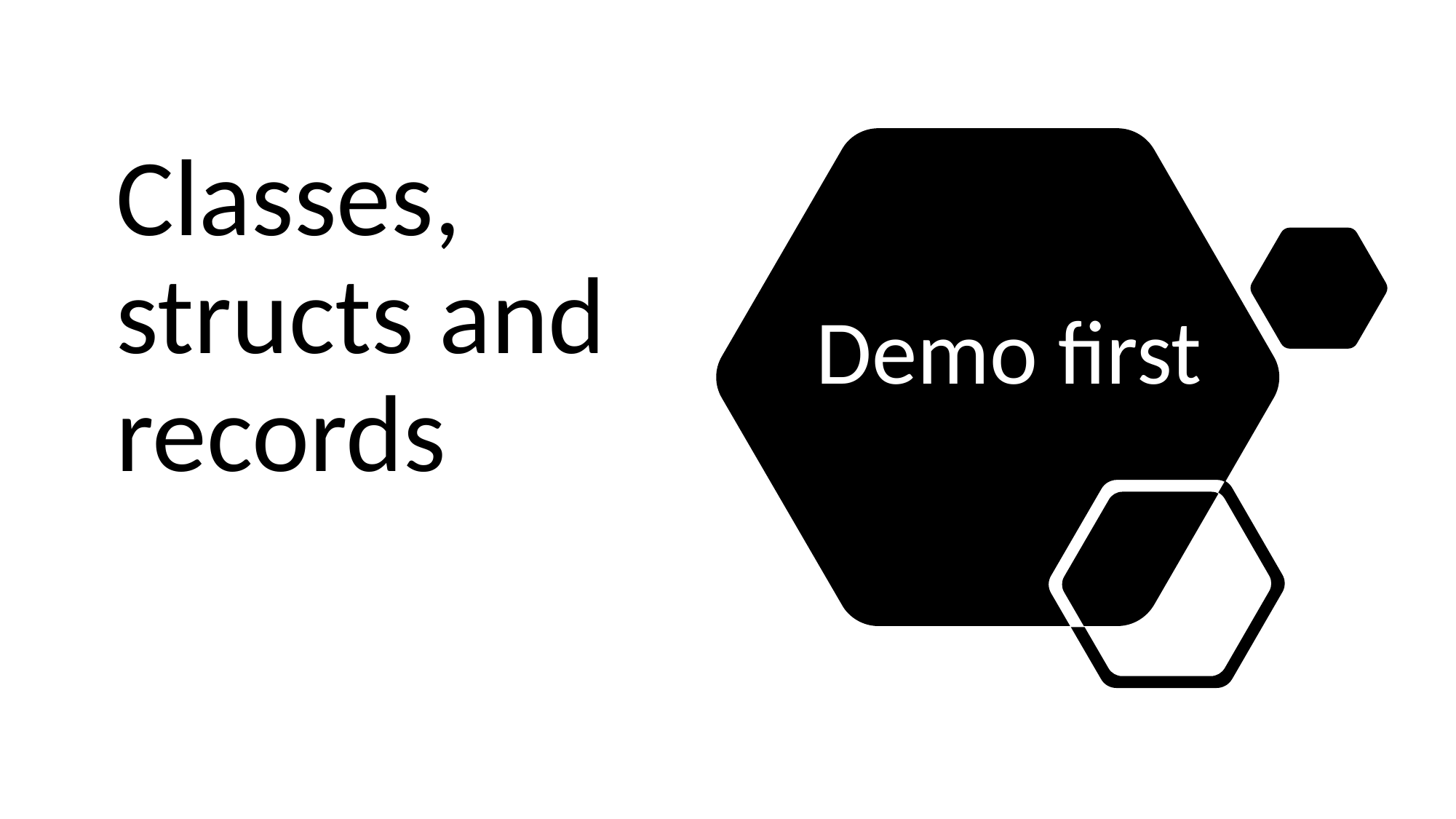

# Classes, structs and records

Demo first